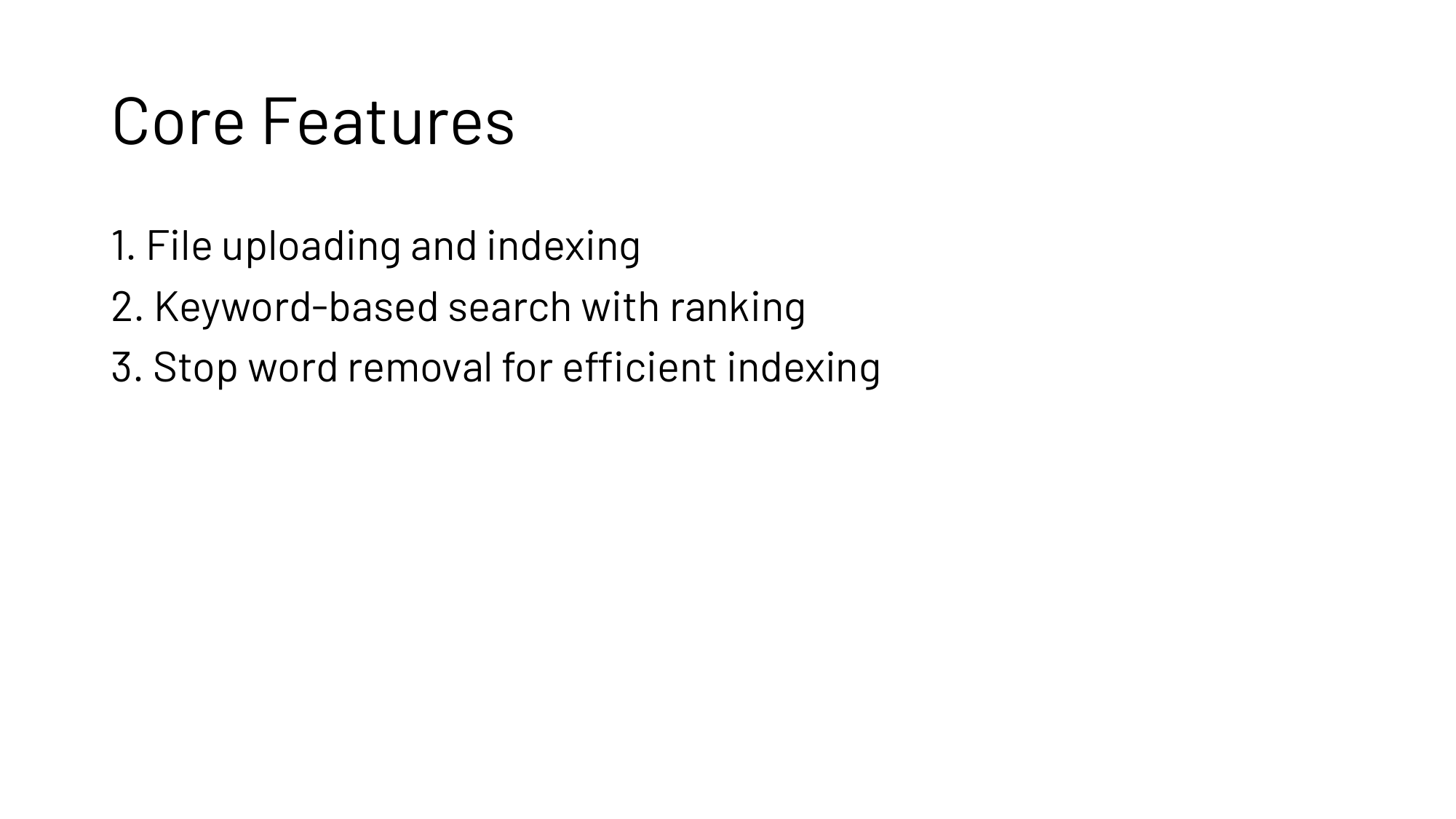

# Core Features
1. File uploading and indexing
2. Keyword-based search with ranking
3. Stop word removal for efficient indexing